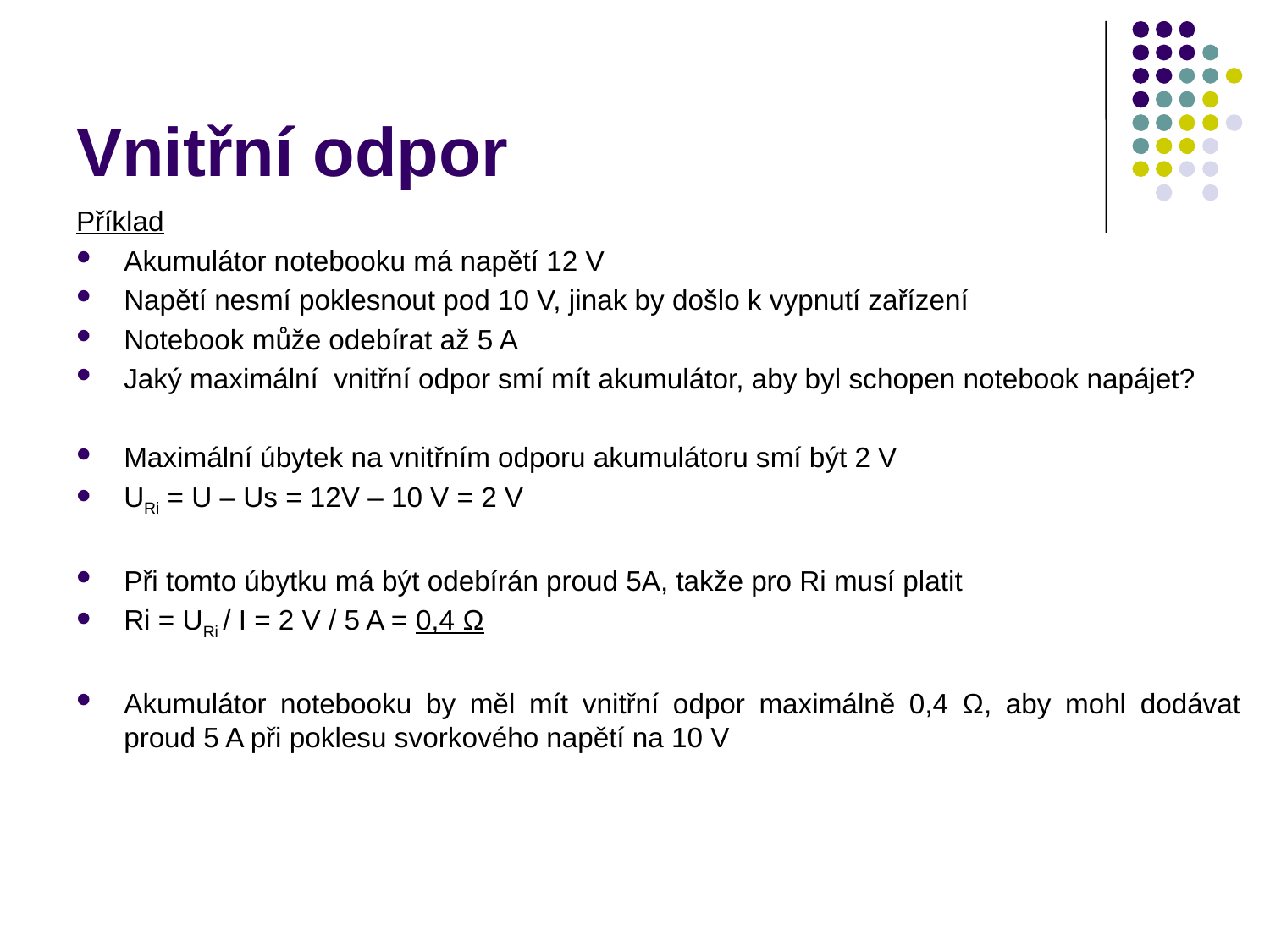

# Vnitřní odpor
Příklad
Akumulátor notebooku má napětí 12 V
Napětí nesmí poklesnout pod 10 V, jinak by došlo k vypnutí zařízení
Notebook může odebírat až 5 A
Jaký maximální  vnitřní odpor smí mít akumulátor, aby byl schopen notebook napájet?

Maximální úbytek na vnitřním odporu akumulátoru smí být 2 V
URi = U – Us = 12V – 10 V = 2 V

Při tomto úbytku má být odebírán proud 5A, takže pro Ri musí platit
Ri = URi / I = 2 V / 5 A = 0,4 Ω

Akumulátor notebooku by měl mít vnitřní odpor maximálně 0,4 Ω, aby mohl dodávat proud 5 A při poklesu svorkového napětí na 10 V